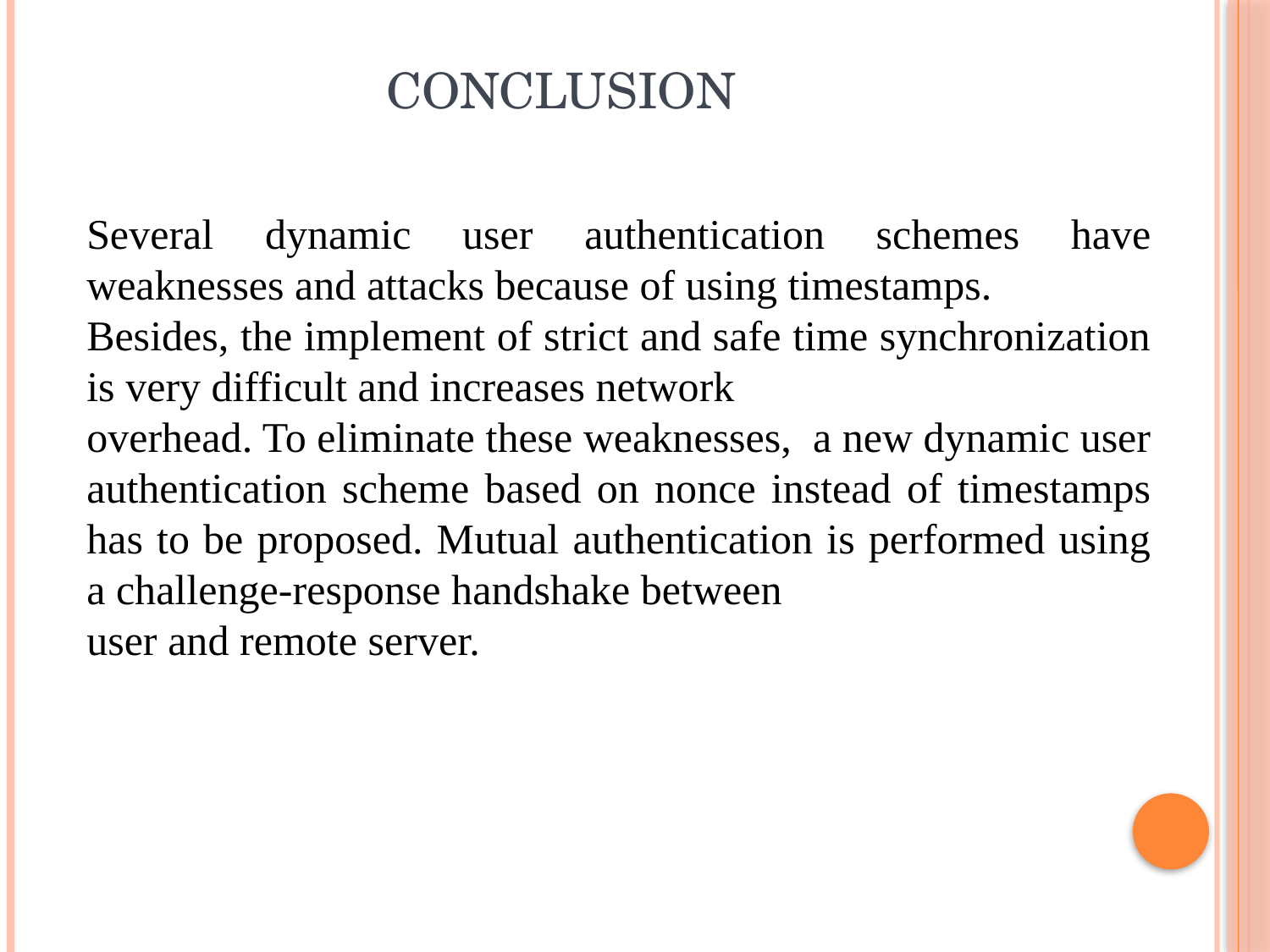

CONCLUSION
Several dynamic user authentication schemes have weaknesses and attacks because of using timestamps.
Besides, the implement of strict and safe time synchronization is very difficult and increases network
overhead. To eliminate these weaknesses,  a new dynamic user authentication scheme based on nonce instead of timestamps has to be proposed. Mutual authentication is performed using a challenge-response handshake between
user and remote server.